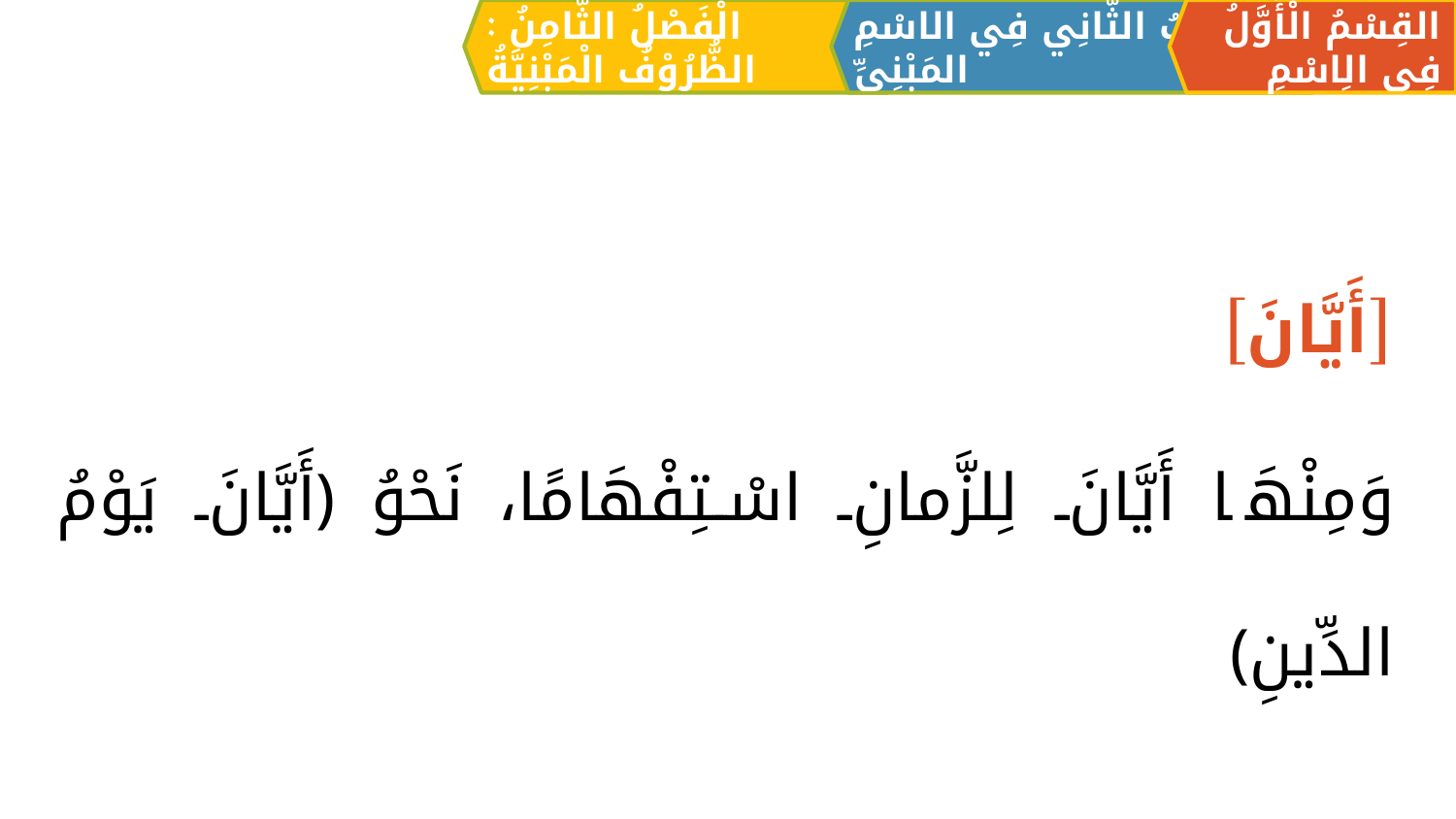

الْفَصْلُ الثَّامِنُ : الظُّرُوْفُ الْمَبْنِيَّةُ
القِسْمُ الْأَوَّلُ فِي الِاسْمِ
اَلبَابُ الثَّانِي فِي الاسْمِ المَبْنِيِّ
[أَيَّانَ]
وَمِنْهَا أَيَّانَ لِلزَّمانِ اسْتِفْهَامًا، نَحْوُ ﴿أَيَّانَ يَوْمُ الدِّينِ﴾